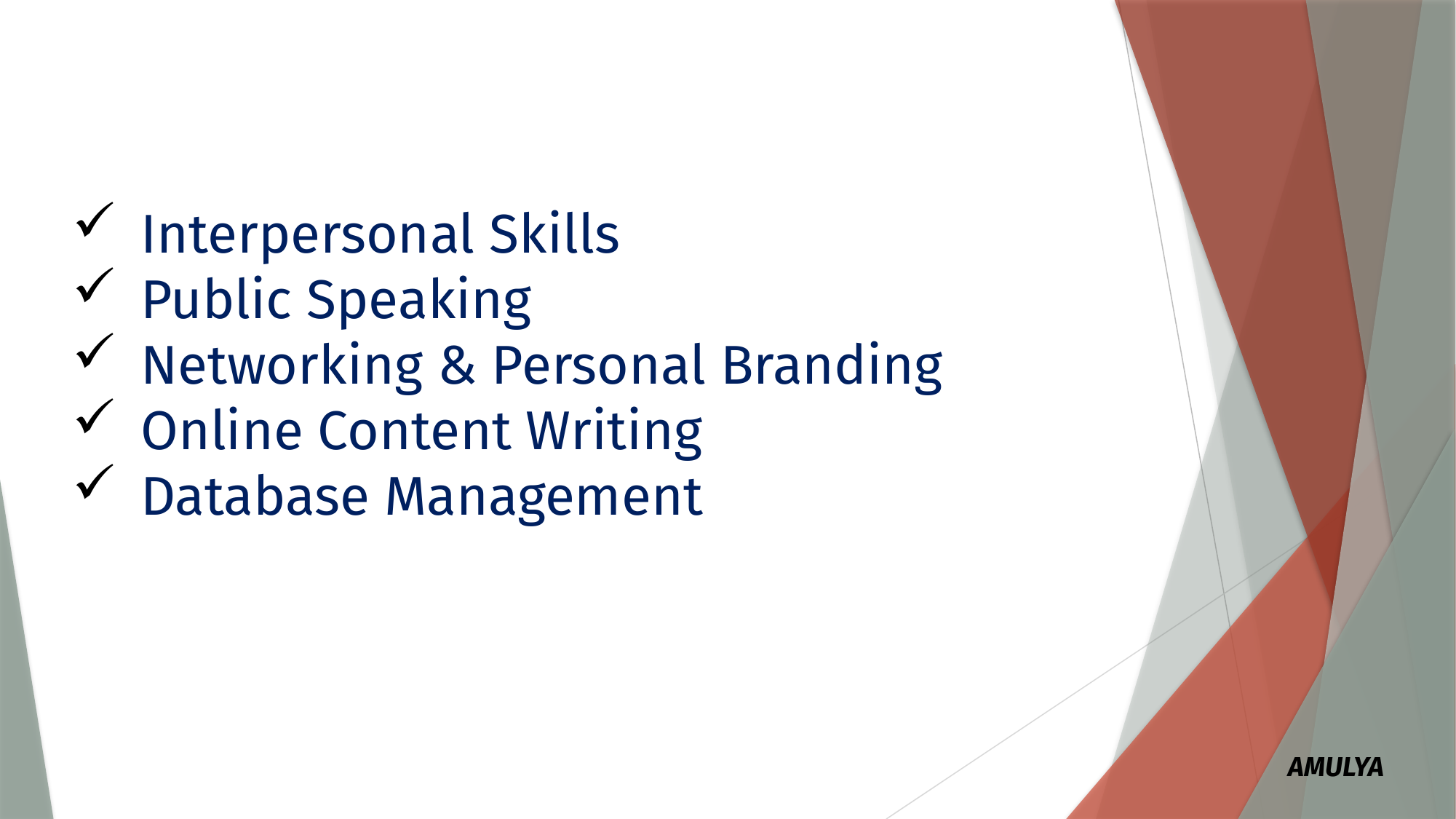

#
Interpersonal Skills
Public Speaking
Networking & Personal Branding
Online Content Writing
Database Management

AMULYA